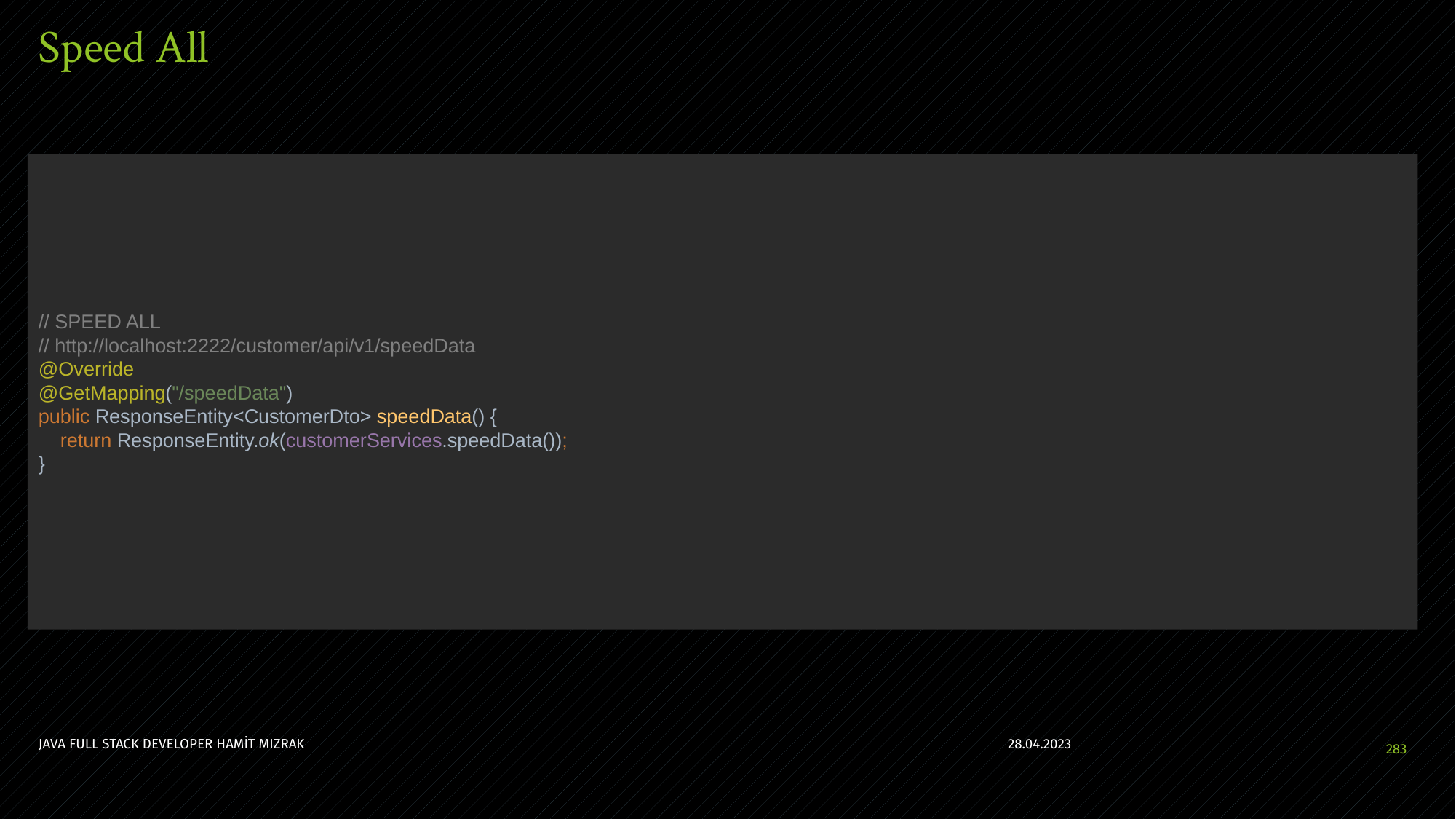

# Speed All
// SPEED ALL
// http://localhost:2222/customer/api/v1/speedData
@Override
@GetMapping("/speedData")
public ResponseEntity<CustomerDto> speedData() {
    return ResponseEntity.ok(customerServices.speedData());
}
JAVA FULL STACK DEVELOPER HAMİT MIZRAK
28.04.2023
283